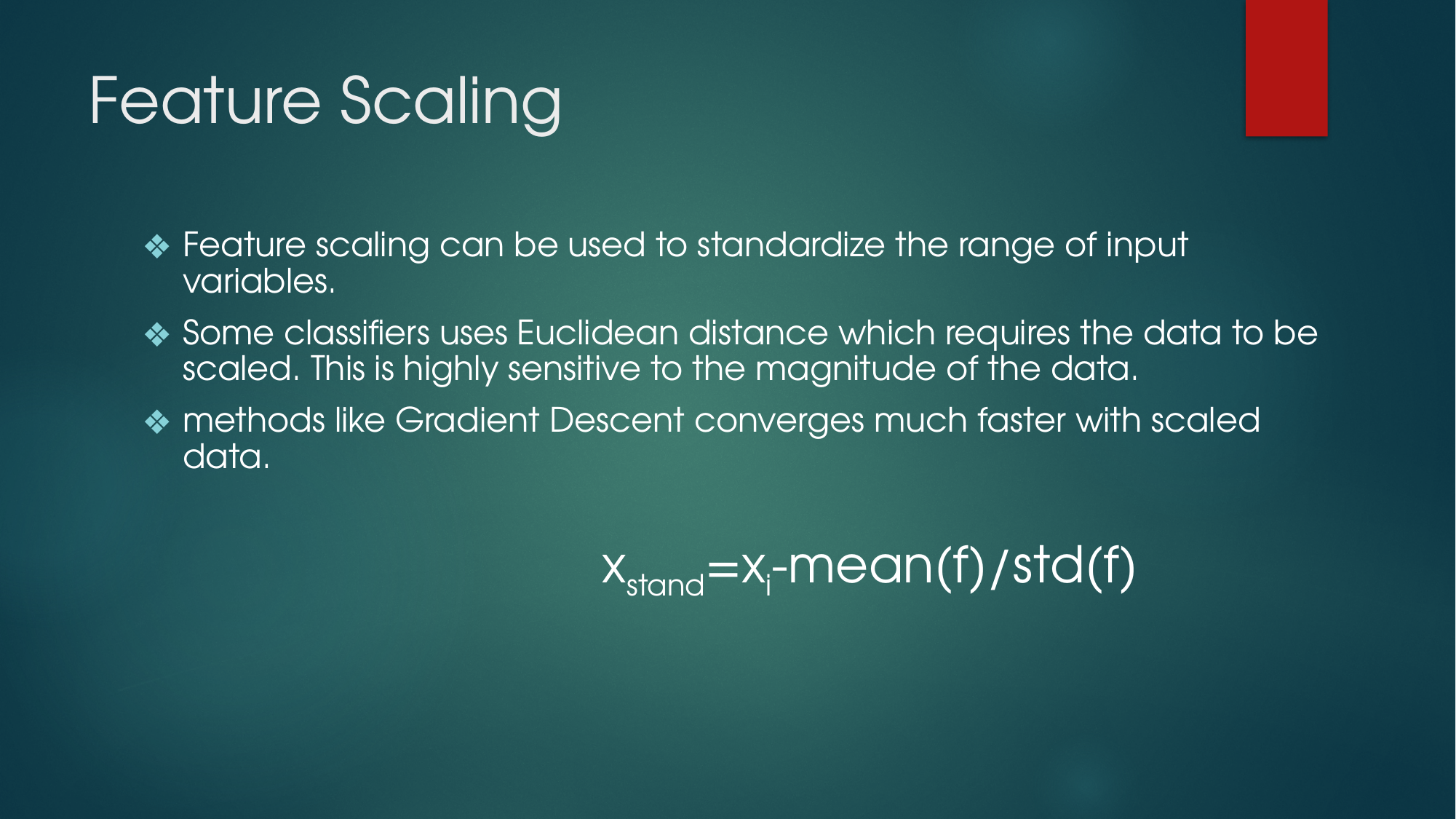

# Feature Scaling
Feature scaling can be used to standardize the range of input variables.
Some classifiers uses Euclidean distance which requires the data to be scaled. This is highly sensitive to the magnitude of the data.
methods like Gradient Descent converges much faster with scaled data.

				xstand=xi-mean(f)/std(f)